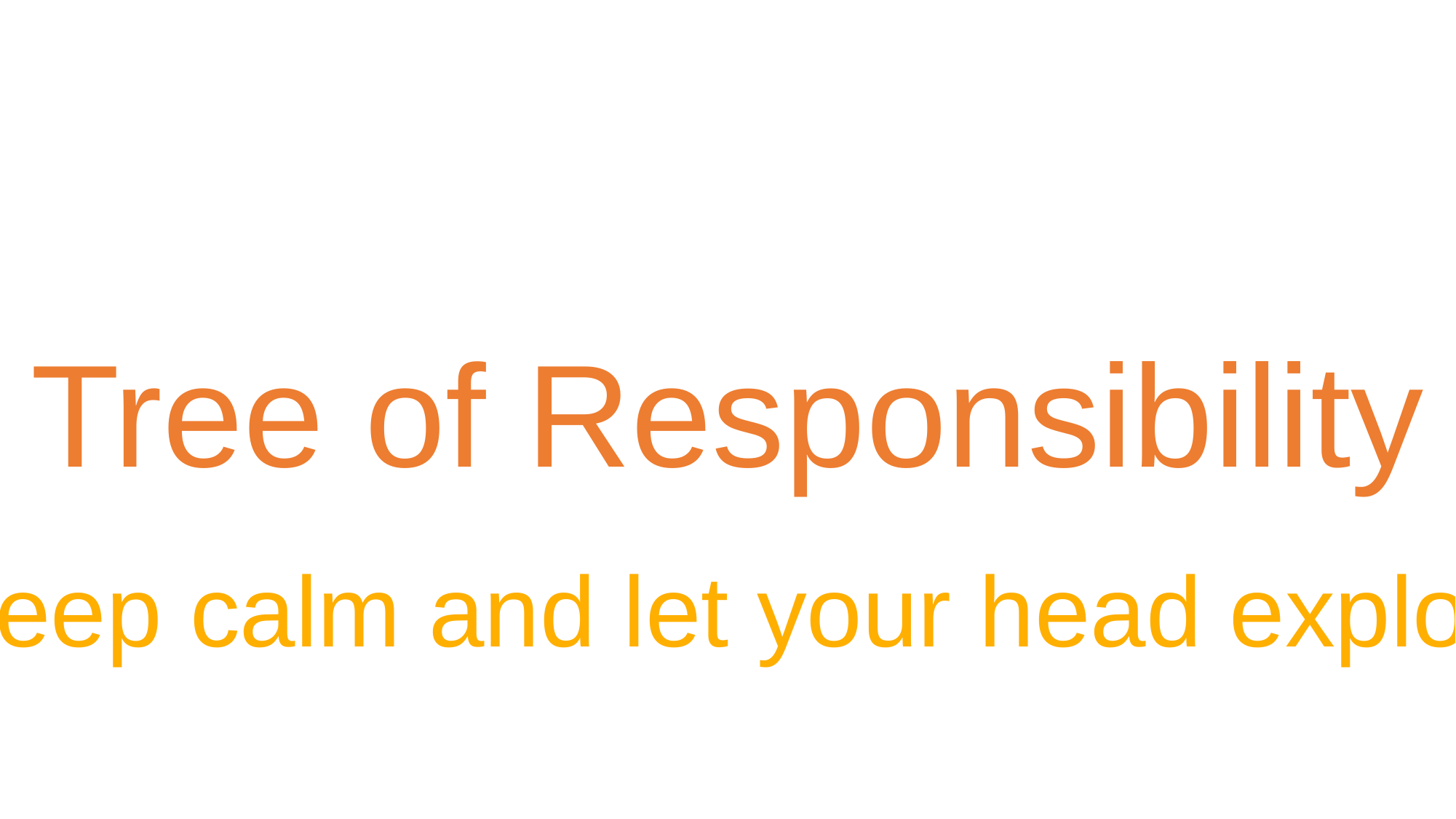

Tree of Responsibility
Keep calm and let your head explode